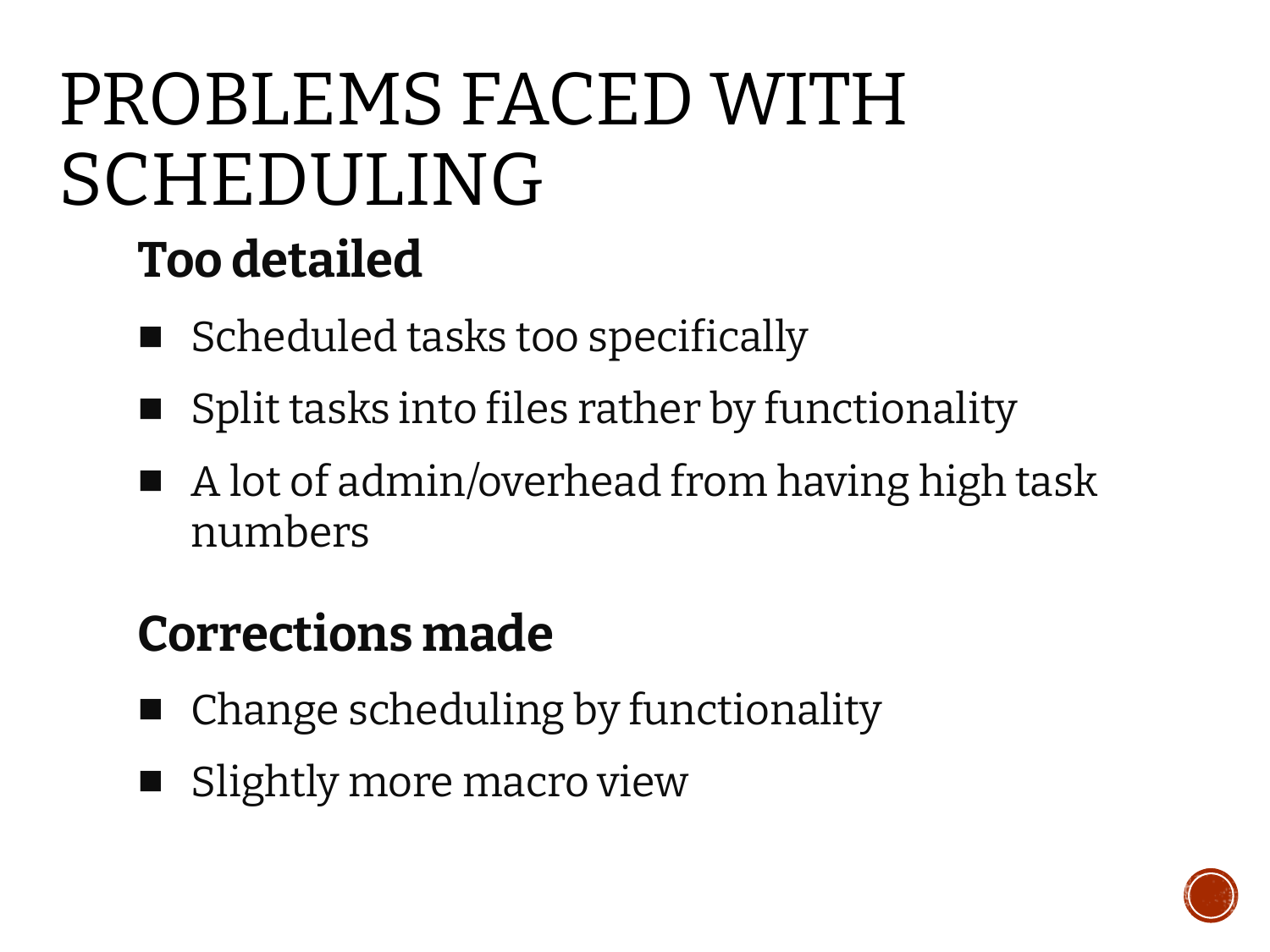

# Problems Faced With Scheduling
Too detailed
Scheduled tasks too specifically
Split tasks into files rather by functionality
A lot of admin/overhead from having high task numbers
Corrections made
Change scheduling by functionality
Slightly more macro view